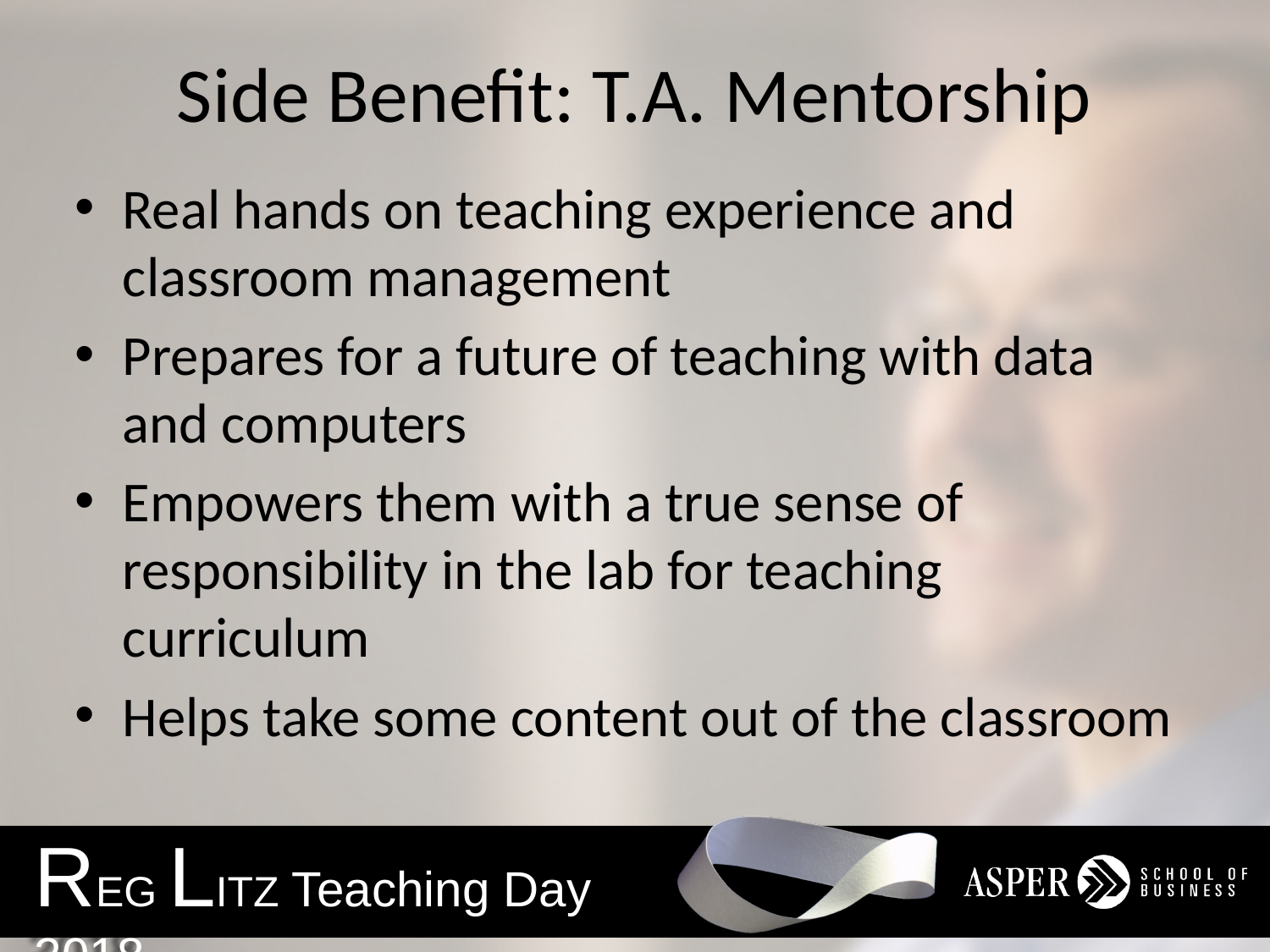

# Side Benefit: T.A. Mentorship
Real hands on teaching experience and classroom management
Prepares for a future of teaching with data and computers
Empowers them with a true sense of responsibility in the lab for teaching curriculum
Helps take some content out of the classroom